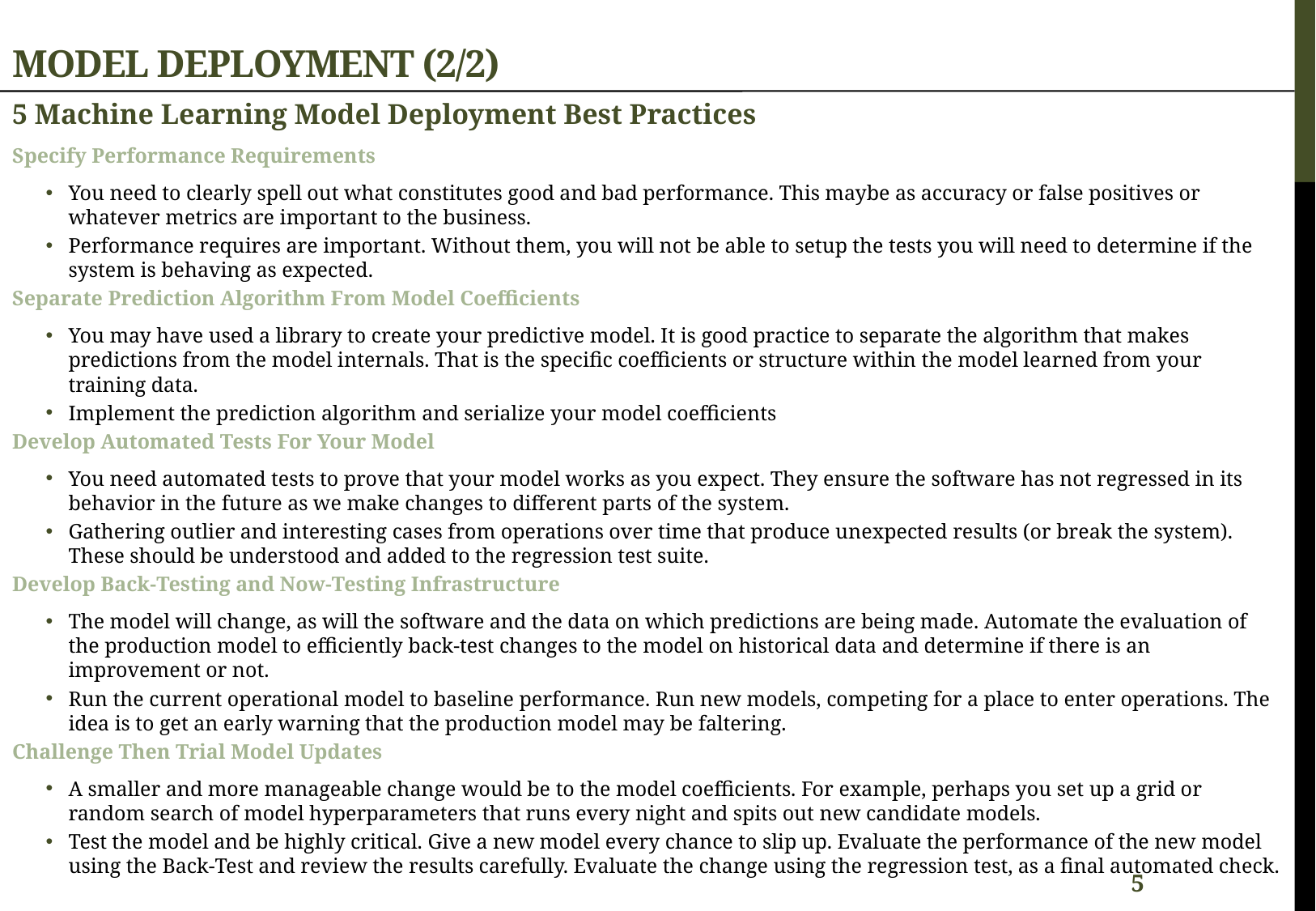

# Model Deployment (2/2)
5 Machine Learning Model Deployment Best Practices
Specify Performance Requirements
You need to clearly spell out what constitutes good and bad performance. This maybe as accuracy or false positives or whatever metrics are important to the business.
Performance requires are important. Without them, you will not be able to setup the tests you will need to determine if the system is behaving as expected.
Separate Prediction Algorithm From Model Coefficients
You may have used a library to create your predictive model. It is good practice to separate the algorithm that makes predictions from the model internals. That is the specific coefficients or structure within the model learned from your training data.
Implement the prediction algorithm and serialize your model coefficients
Develop Automated Tests For Your Model
You need automated tests to prove that your model works as you expect. They ensure the software has not regressed in its behavior in the future as we make changes to different parts of the system.
Gathering outlier and interesting cases from operations over time that produce unexpected results (or break the system). These should be understood and added to the regression test suite.
Develop Back-Testing and Now-Testing Infrastructure
The model will change, as will the software and the data on which predictions are being made. Automate the evaluation of the production model to efficiently back-test changes to the model on historical data and determine if there is an improvement or not.
Run the current operational model to baseline performance. Run new models, competing for a place to enter operations. The idea is to get an early warning that the production model may be faltering.
Challenge Then Trial Model Updates
A smaller and more manageable change would be to the model coefficients. For example, perhaps you set up a grid or random search of model hyperparameters that runs every night and spits out new candidate models.
Test the model and be highly critical. Give a new model every chance to slip up. Evaluate the performance of the new model using the Back-Test and review the results carefully. Evaluate the change using the regression test, as a final automated check.

5